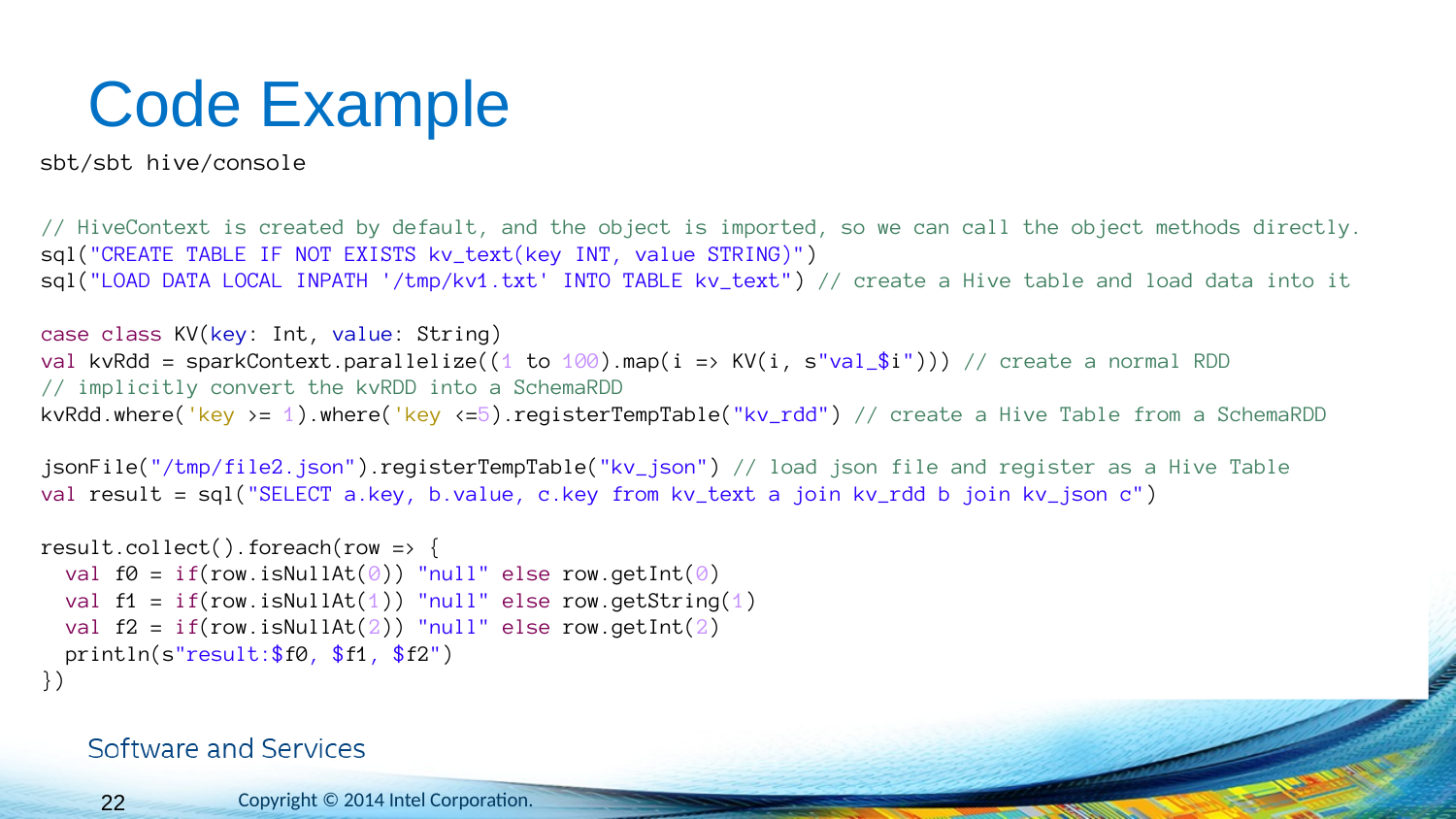

# Code Example
sbt/sbt hive/console
// HiveContext is created by default, and the object is imported, so we can call the object methods directly.
sql("CREATE TABLE IF NOT EXISTS kv_text(key INT, value STRING)")
sql("LOAD DATA LOCAL INPATH '/tmp/kv1.txt' INTO TABLE kv_text") // create a Hive table and load data into it

case class KV(key: Int, value: String)
val kvRdd = sparkContext.parallelize((1 to 100).map(i => KV(i, s"val_$i"))) // create a normal RDD
// implicitly convert the kvRDD into a SchemaRDD
kvRdd.where('key >= 1).where('key <=5).registerTempTable("kv_rdd") // create a Hive Table from a SchemaRDD

jsonFile("/tmp/file2.json").registerTempTable("kv_json") // load json file and register as a Hive Table
val result = sql("SELECT a.key, b.value, c.key from kv_text a join kv_rdd b join kv_json c")

result.collect().foreach(row => {
  val f0 = if(row.isNullAt(0)) "null" else row.getInt(0)
  val f1 = if(row.isNullAt(1)) "null" else row.getString(1)
  val f2 = if(row.isNullAt(2)) "null" else row.getInt(2)
  println(s"result:$f0, $f1, $f2")
})
Copyright © 2014 Intel Corporation.
22